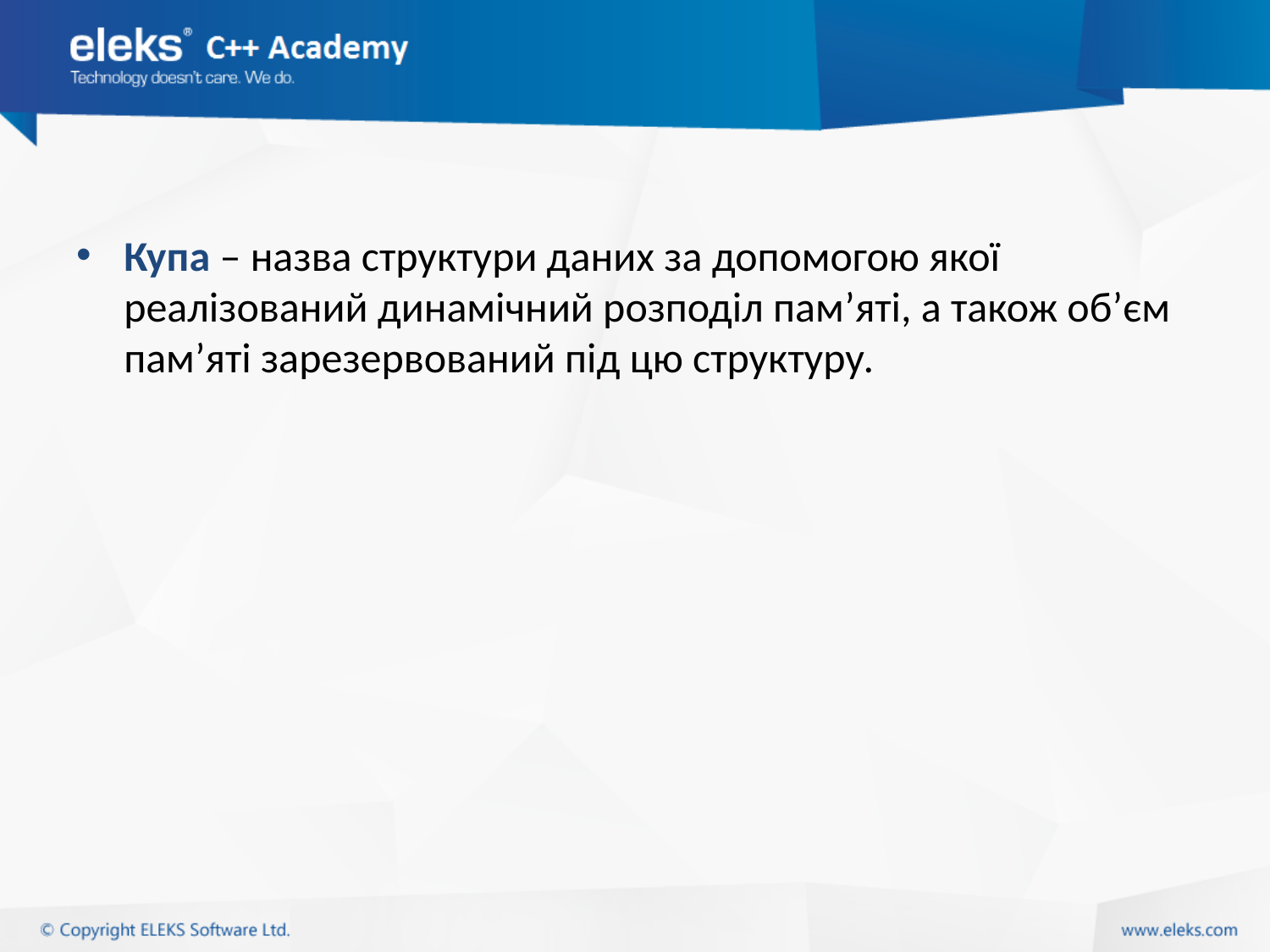

#
Купа – назва структури даних за допомогою якої реалізований динамічний розподіл пам’яті, а також об’єм пам’яті зарезервований під цю структуру.